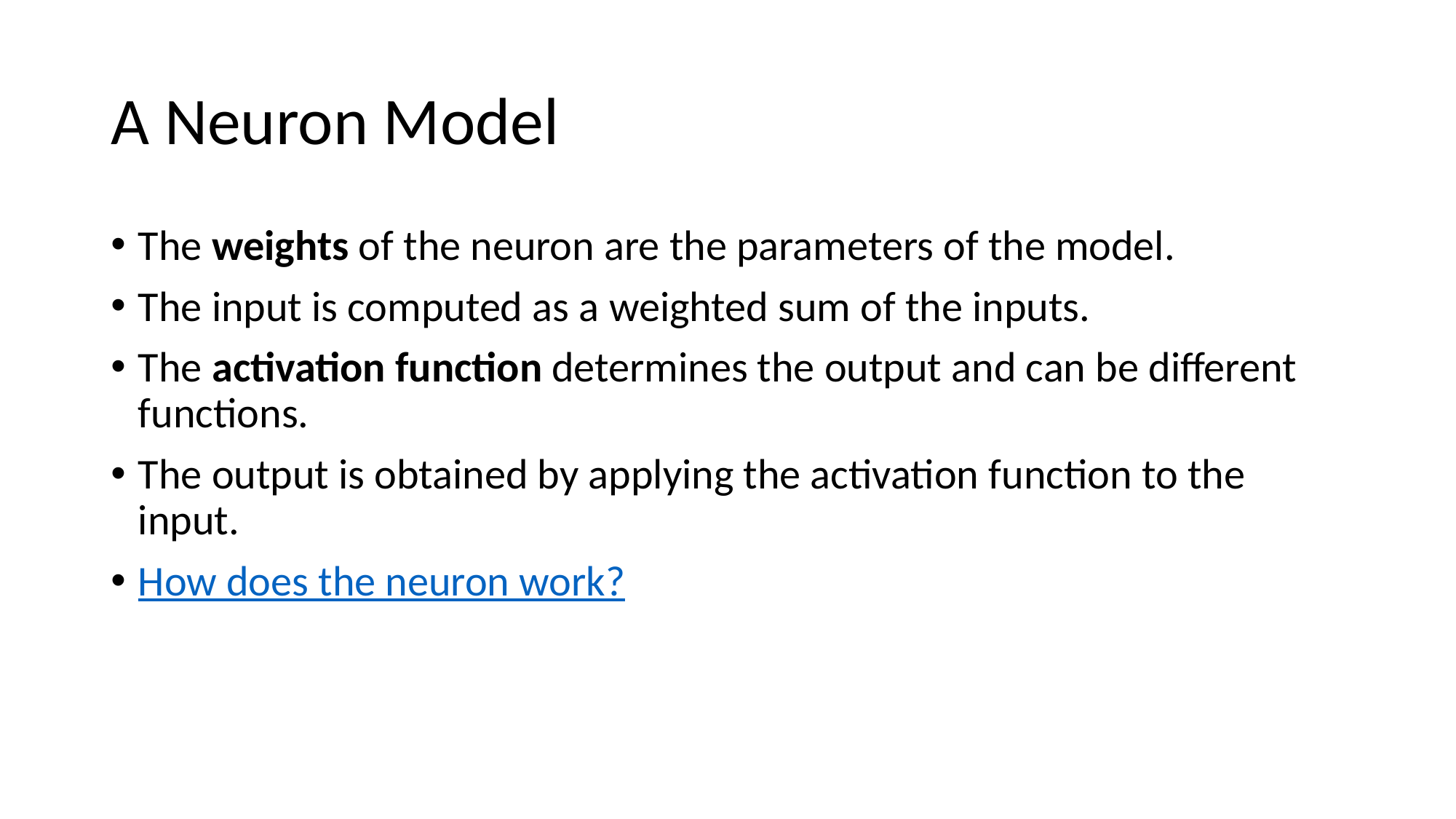

# A Neuron Model
The weights of the neuron are the parameters of the model.
The input is computed as a weighted sum of the inputs.
The activation function determines the output and can be different functions.
The output is obtained by applying the activation function to the input.
How does the neuron work?